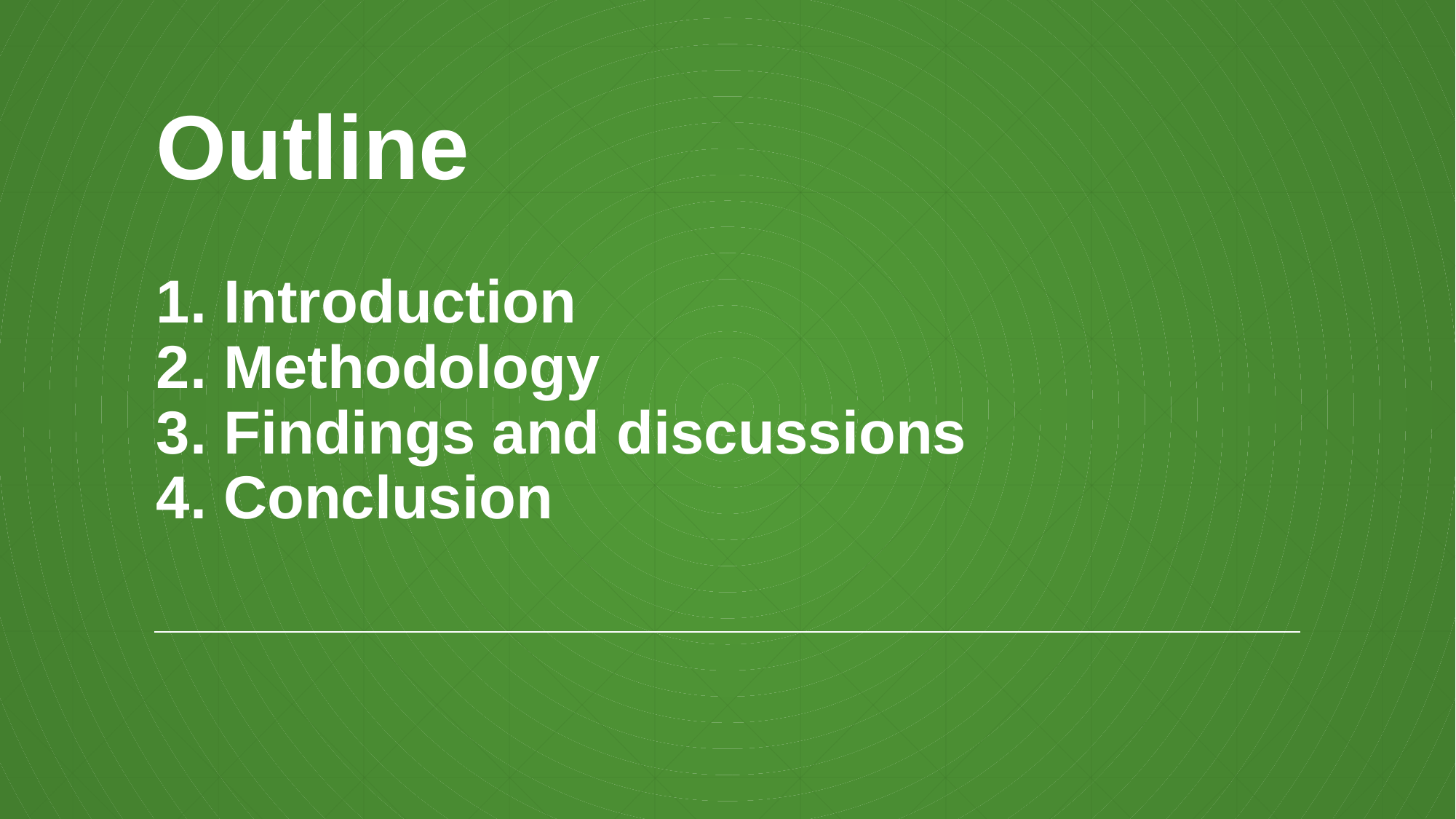

# Outline
1. Introduction
2. Methodology
3. Findings and discussions
4. Conclusion